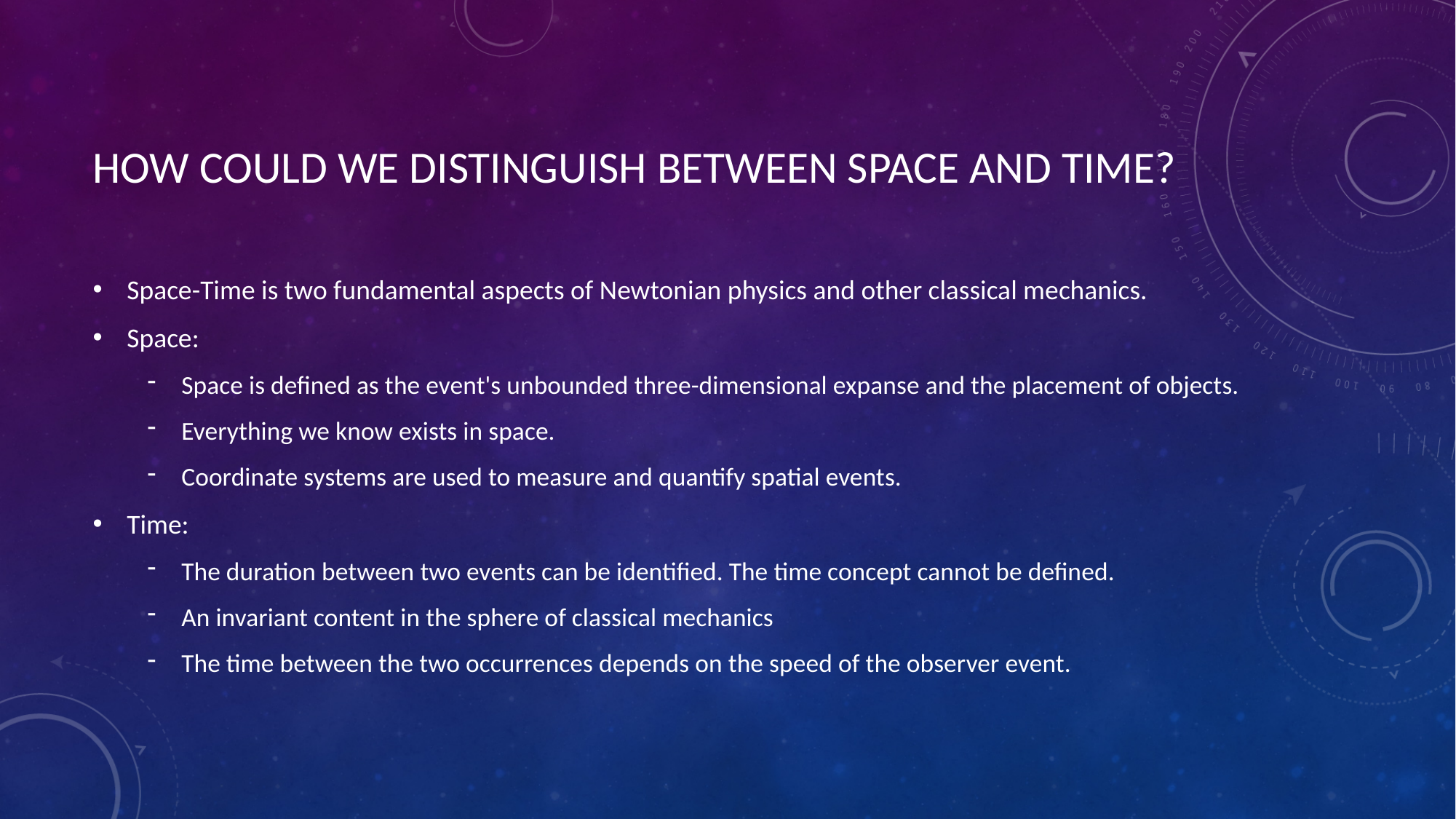

# How could we distinguish between space and time?
Space-Time is two fundamental aspects of Newtonian physics and other classical mechanics.
Space:
Space is defined as the event's unbounded three-dimensional expanse and the placement of objects.
Everything we know exists in space.
Coordinate systems are used to measure and quantify spatial events.
Time:
The duration between two events can be identified. The time concept cannot be defined.
An invariant content in the sphere of classical mechanics
The time between the two occurrences depends on the speed of the observer event.